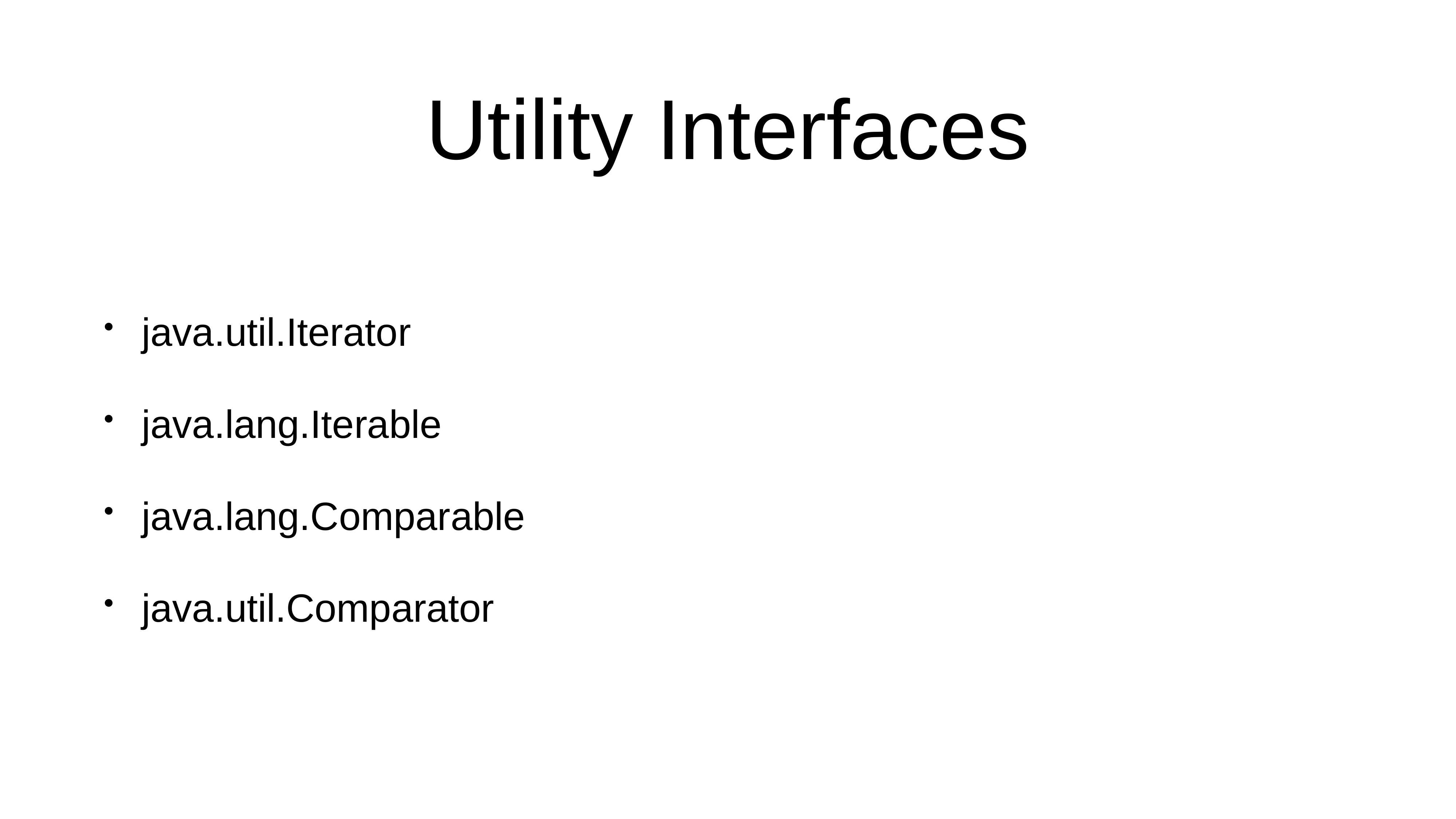

# Utility Interfaces
java.util.Iterator
java.lang.Iterable
java.lang.Comparable
java.util.Comparator